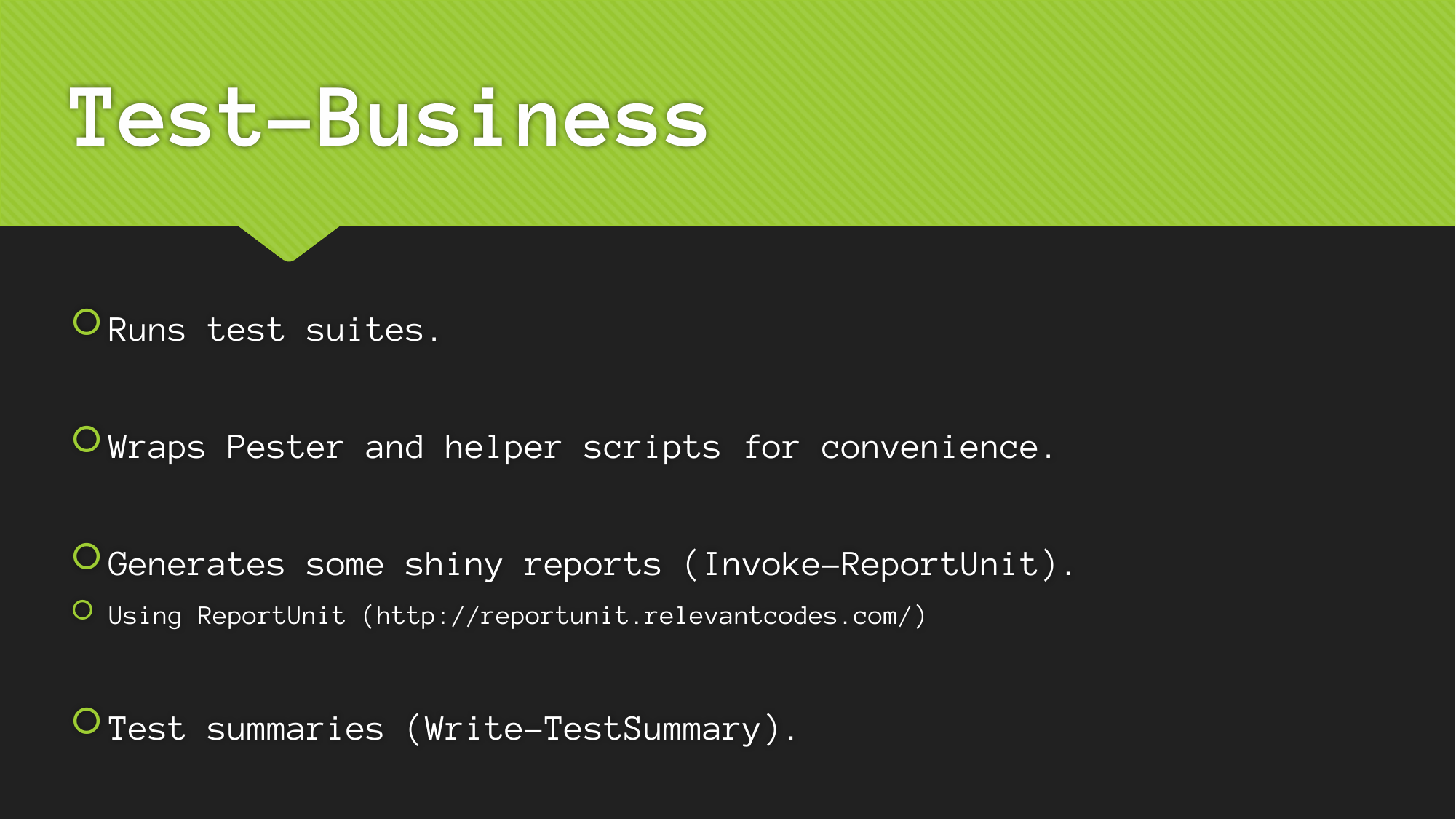

# Test-Business
Runs test suites.

Wraps Pester and helper scripts for convenience.

Generates some shiny reports (Invoke-ReportUnit).
Using ReportUnit (http://reportunit.relevantcodes.com/)

Test summaries (Write-TestSummary).